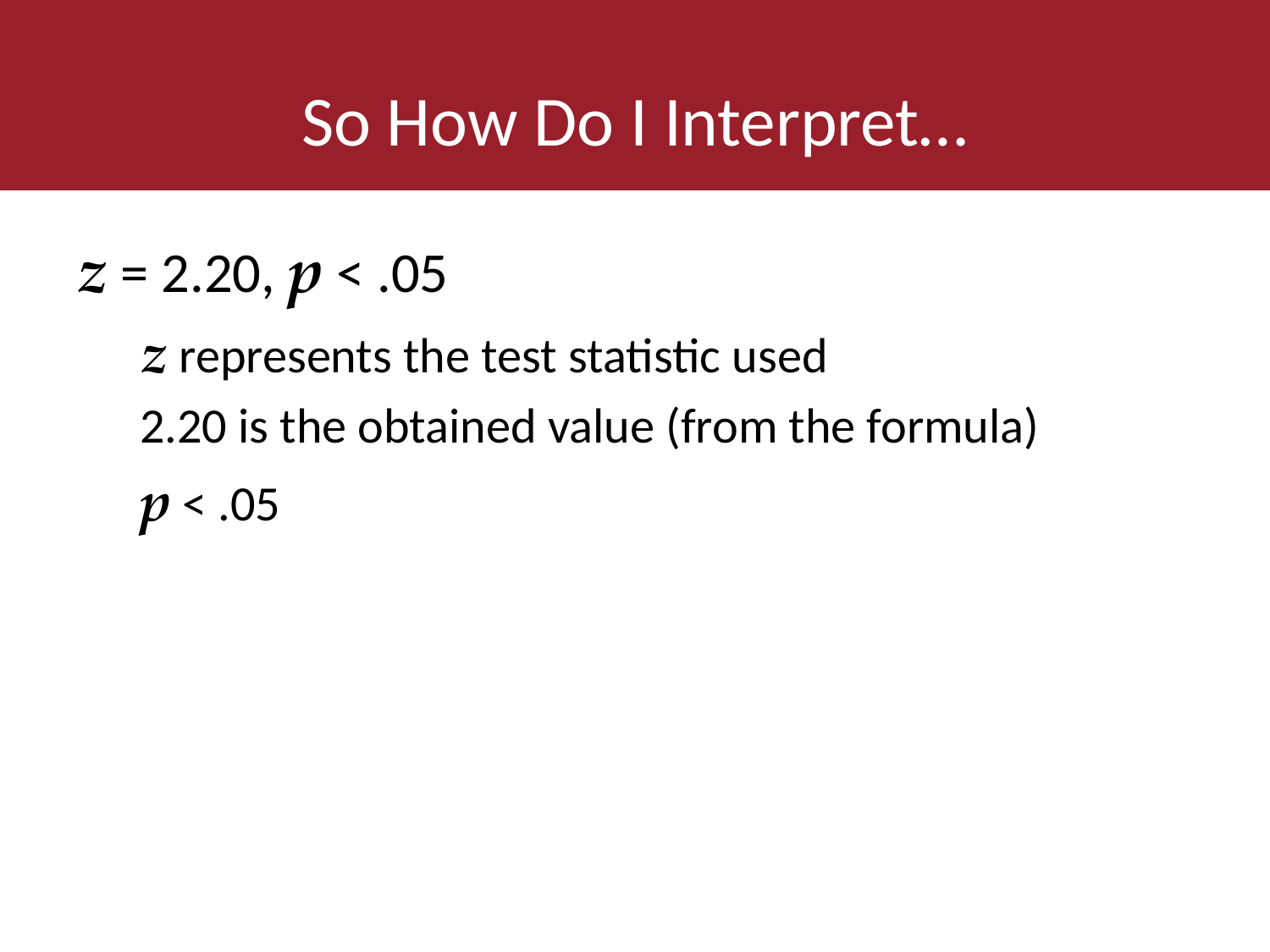

# So How Do I Interpret…
z = 2.20, p < .05
z represents the test statistic used
2.20 is the obtained value (from the formula)
p < .05